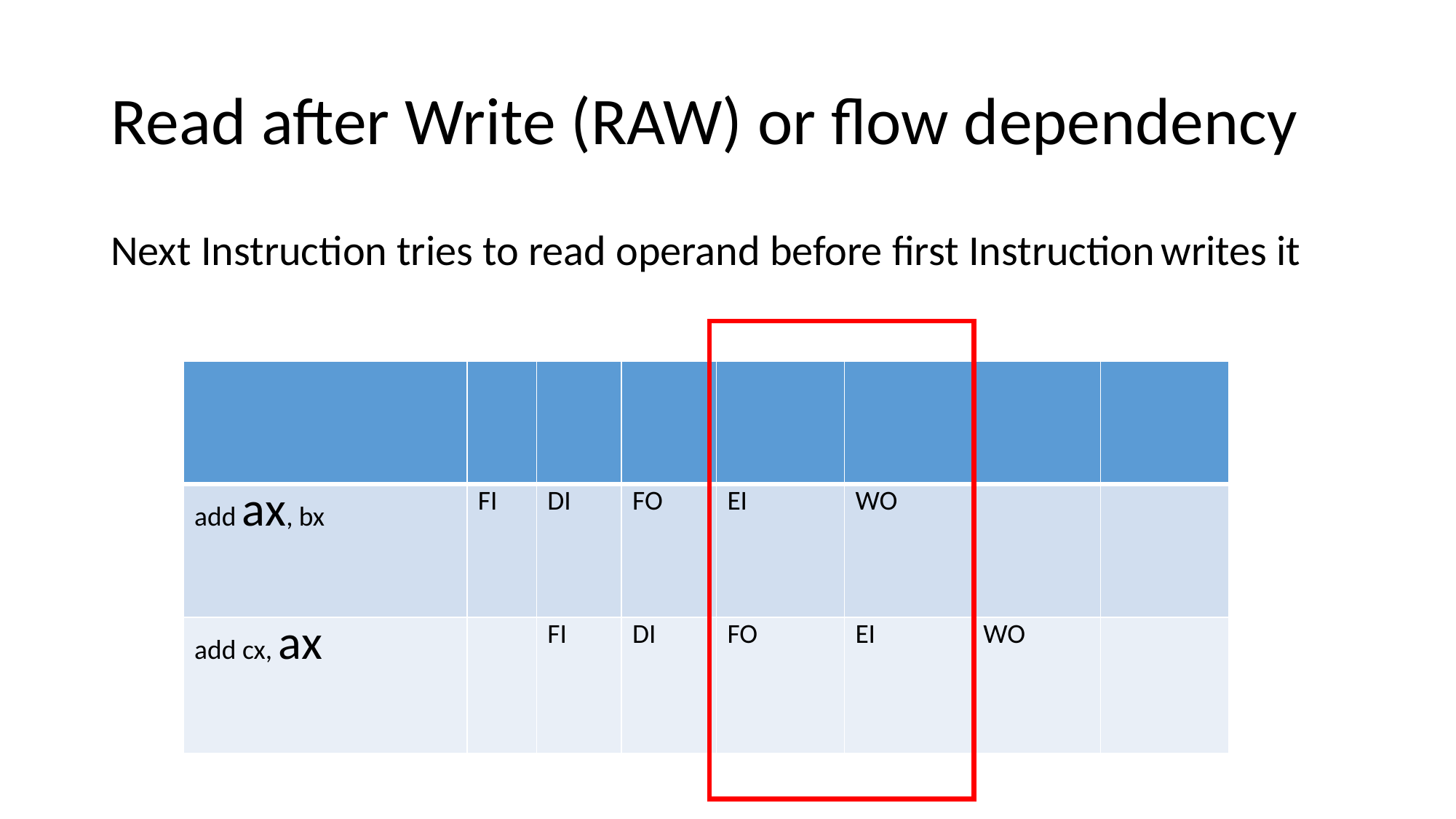

# Read after Write (RAW) or flow dependency
Next Instruction tries to read operand before first Instruction writes it

|  |  |  |  |  |  |  |  |
| --- | --- | --- | --- | --- | --- | --- | --- |
| add ax, bx | FI | DI | FO | EI | WO |  |  |
| add cx, ax |  | FI | DI | FO | EI | WO |  |